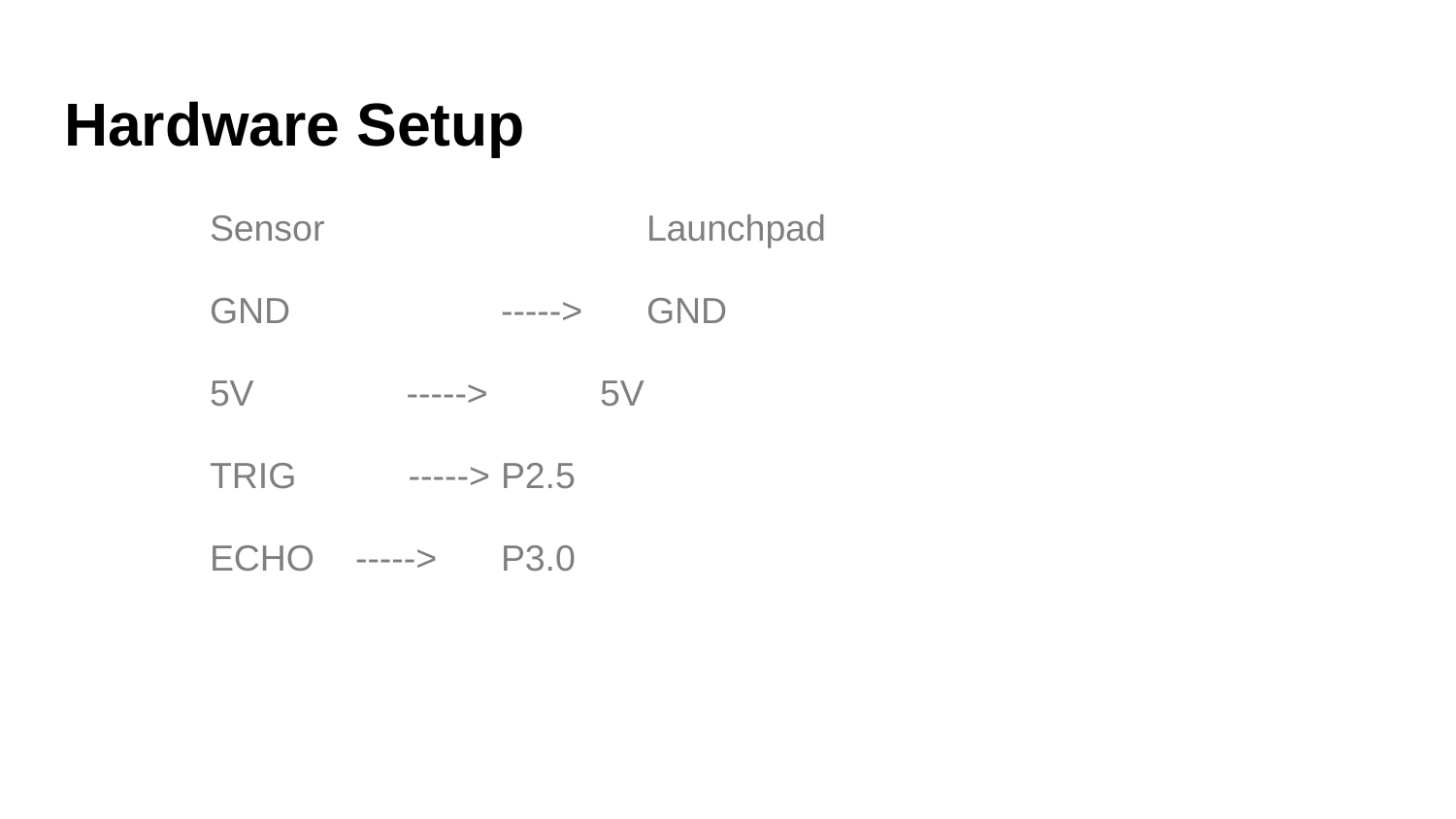

# Hardware Setup
	Sensor			Launchpad
	GND		----->	GND
	5V               ----->           5V
	TRIG           ----->	P2.5
	ECHO 	----->	P3.0